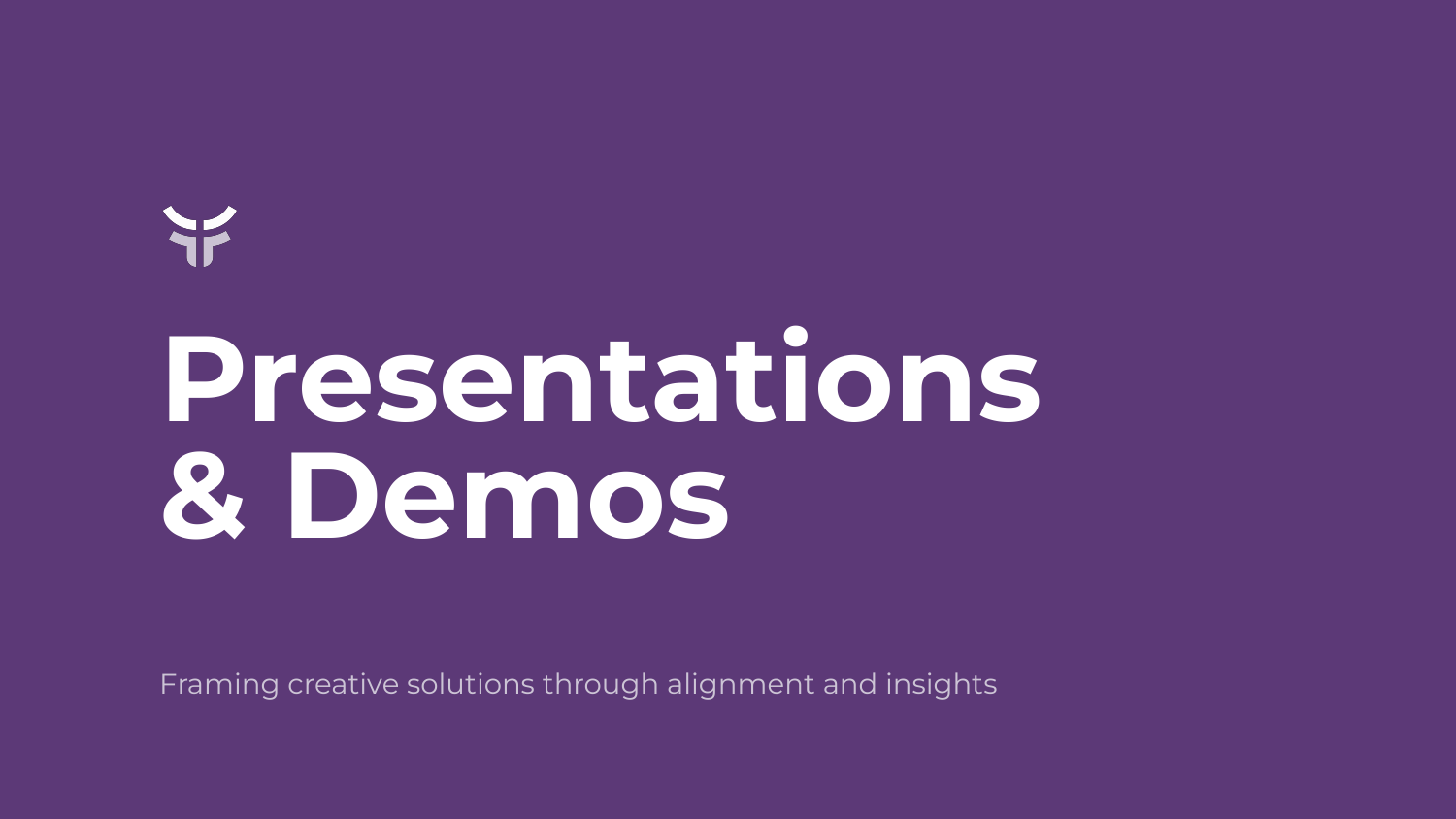

# Presentations & Demos
Framing creative solutions through alignment and insights